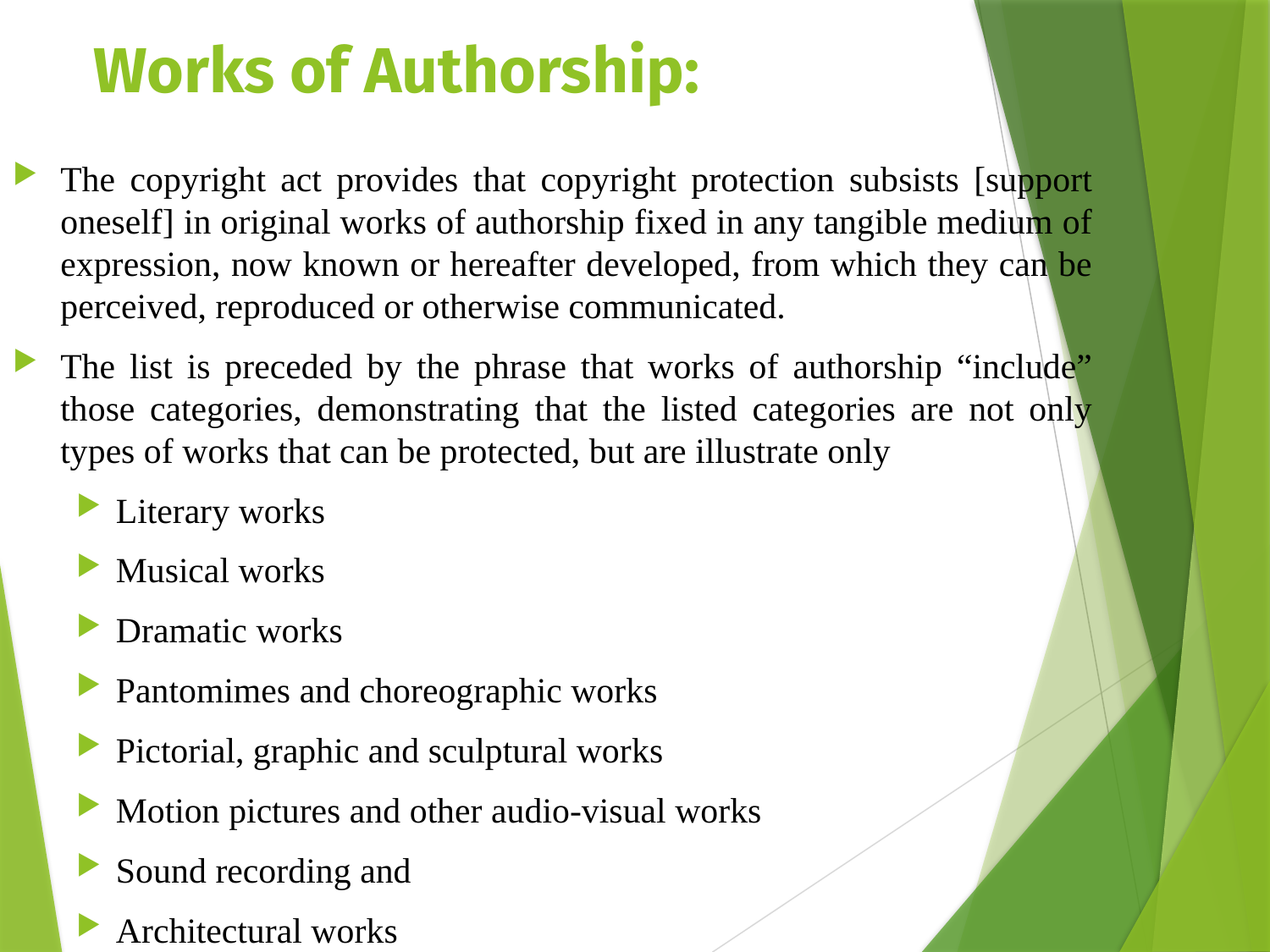

# Works of Authorship:
The copyright act provides that copyright protection subsists [support oneself] in original works of authorship fixed in any tangible medium of expression, now known or hereafter developed, from which they can be perceived, reproduced or otherwise communicated.
The list is preceded by the phrase that works of authorship “include” those categories, demonstrating that the listed categories are not only types of works that can be protected, but are illustrate only
Literary works
Musical works
Dramatic works
Pantomimes and choreographic works
Pictorial, graphic and sculptural works
Motion pictures and other audio-visual works
Sound recording and
Architectural works